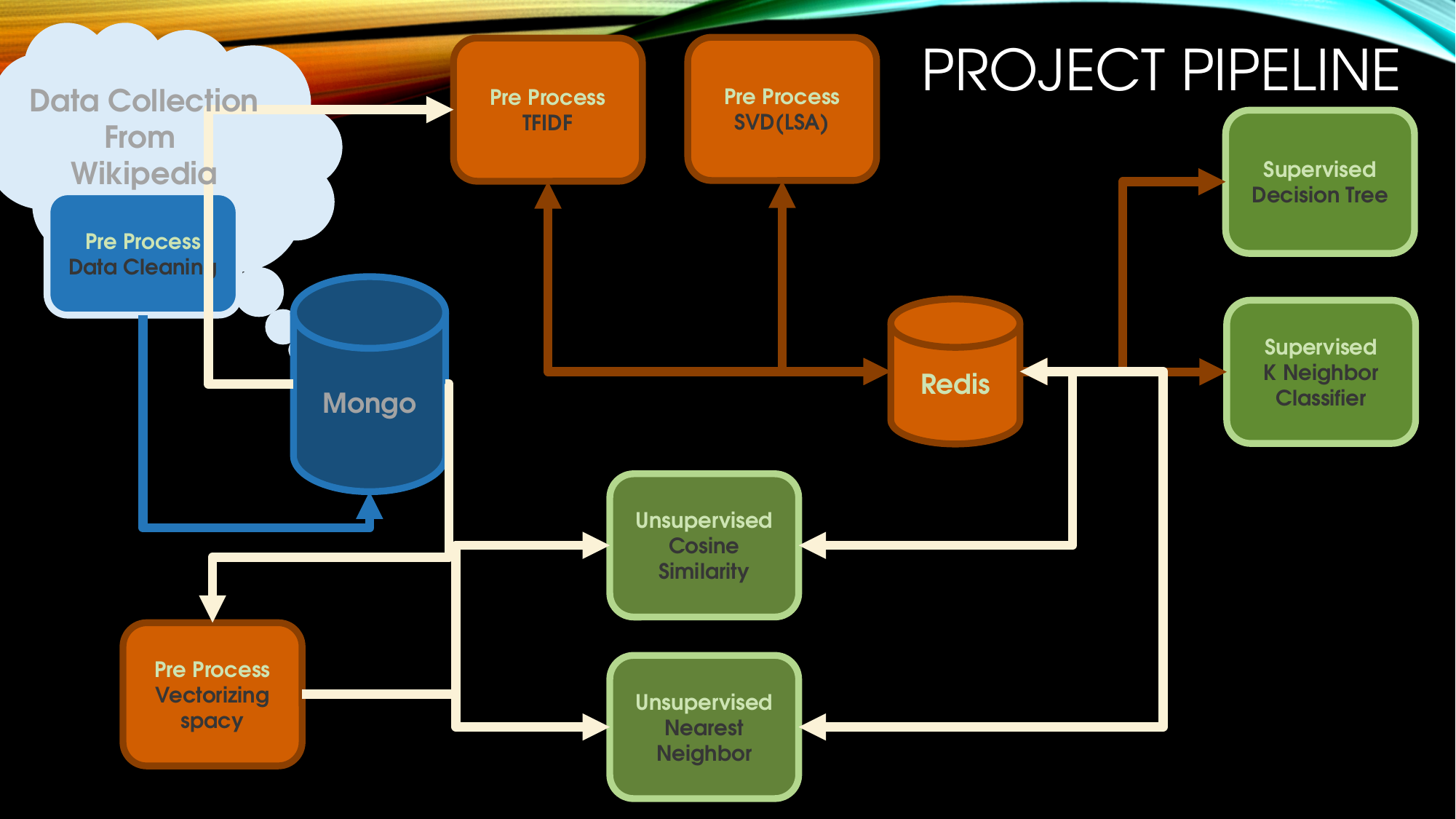

# Project pipeline

Pre Process
SVD(LSA)
Pre Process
TFIDF
Data Collection
From
Wikipedia
Supervised
Decision Tree
Pre Process
Data Cleaning
Mongo
Redis
Supervised
K Neighbor Classifier
Unsupervised
Cosine Similarity
Pre Process
Vectorizing
spacy
Unsupervised
Nearest Neighbor